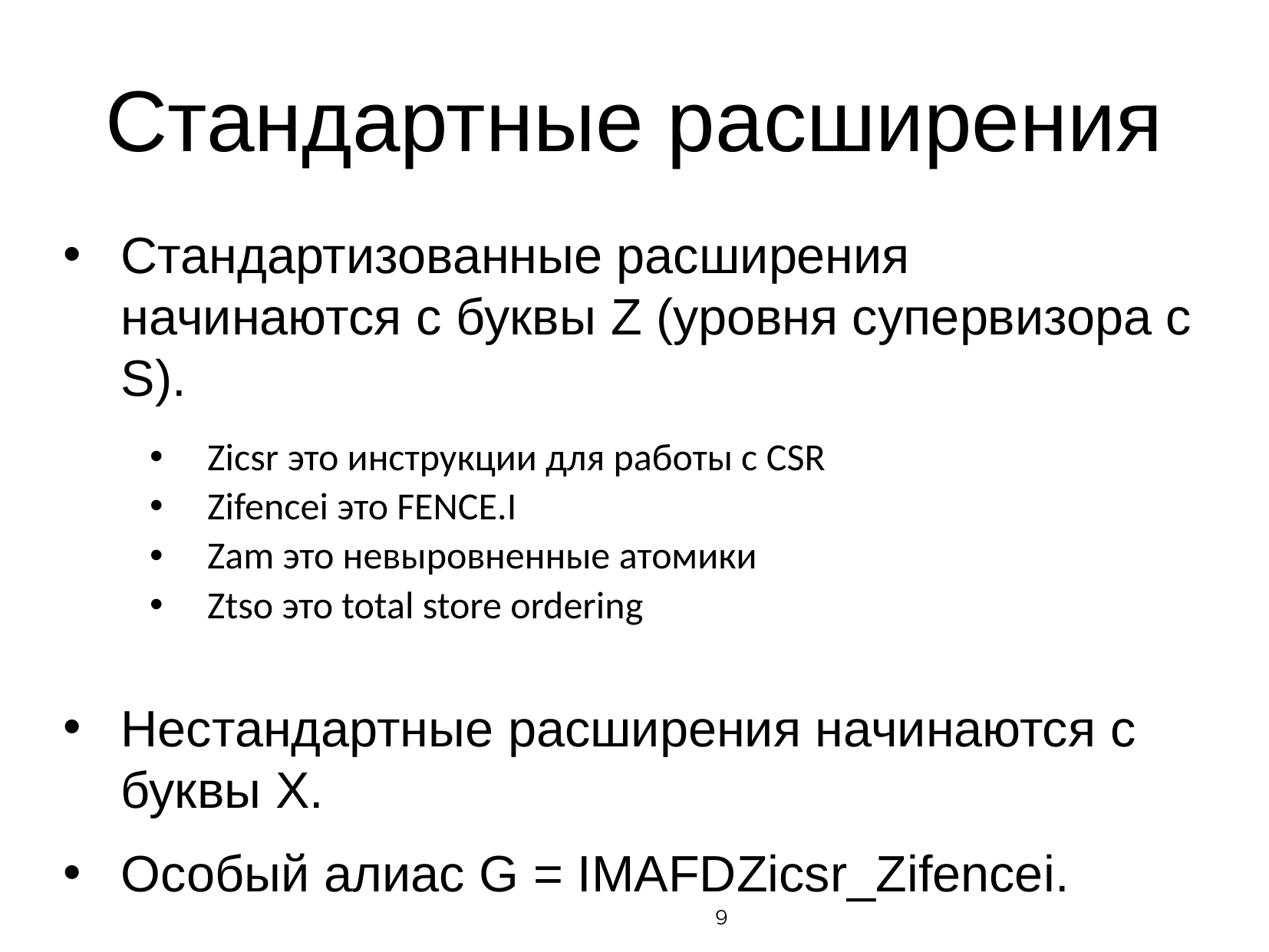

# Стандартные расширения
Стандартизованные расширения начинаются c буквы Z (уровня супервизора с S).
Zicsr это инструкции для работы с CSR
Zifencei это FENCE.I
Zam это невыровненные атомики
Ztso это total store ordering

Нестандартные расширения начинаются с буквы X.
Особый алиас G = IMAFDZicsr_Zifencei.
9